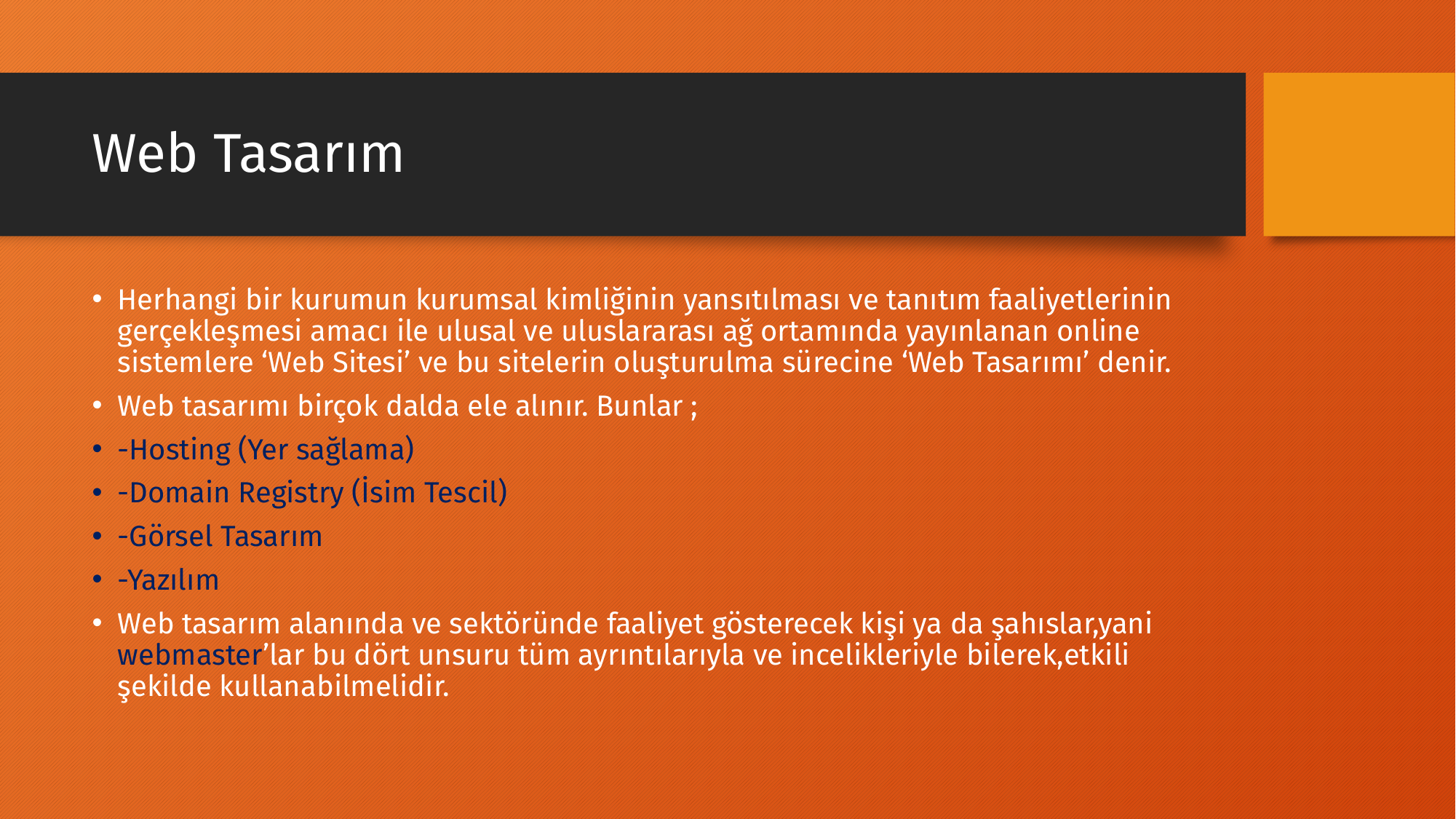

# Web Tasarım
Herhangi bir kurumun kurumsal kimliğinin yansıtılması ve tanıtım faaliyetlerinin gerçekleşmesi amacı ile ulusal ve uluslararası ağ ortamında yayınlanan online sistemlere ‘Web Sitesi’ ve bu sitelerin oluşturulma sürecine ‘Web Tasarımı’ denir.
Web tasarımı birçok dalda ele alınır. Bunlar ;
-Hosting (Yer sağlama)
-Domain Registry (İsim Tescil)
-Görsel Tasarım
-Yazılım
Web tasarım alanında ve sektöründe faaliyet gösterecek kişi ya da şahıslar,yani webmaster’lar bu dört unsuru tüm ayrıntılarıyla ve incelikleriyle bilerek,etkili şekilde kullanabilmelidir.